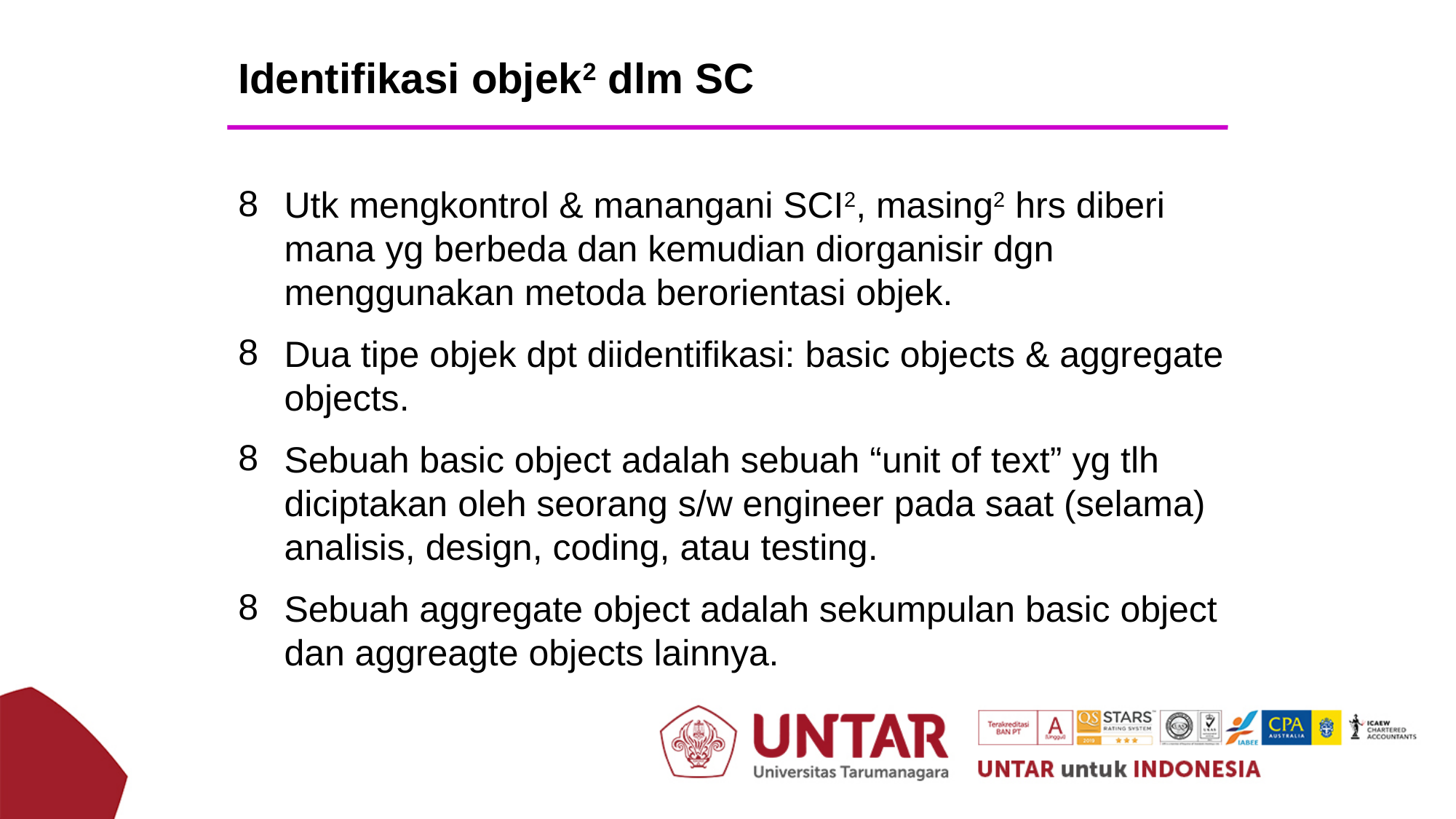

Identifikasi objek2 dlm SC

Utk mengkontrol & manangani SCI2, masing2 hrs diberi mana yg berbeda dan kemudian diorganisir dgn menggunakan metoda berorientasi objek.
Dua tipe objek dpt diidentifikasi: basic objects & aggregate objects.
Sebuah basic object adalah sebuah “unit of text” yg tlh diciptakan oleh seorang s/w engineer pada saat (selama) analisis, design, coding, atau testing.
Sebuah aggregate object adalah sekumpulan basic object dan aggreagte objects lainnya.